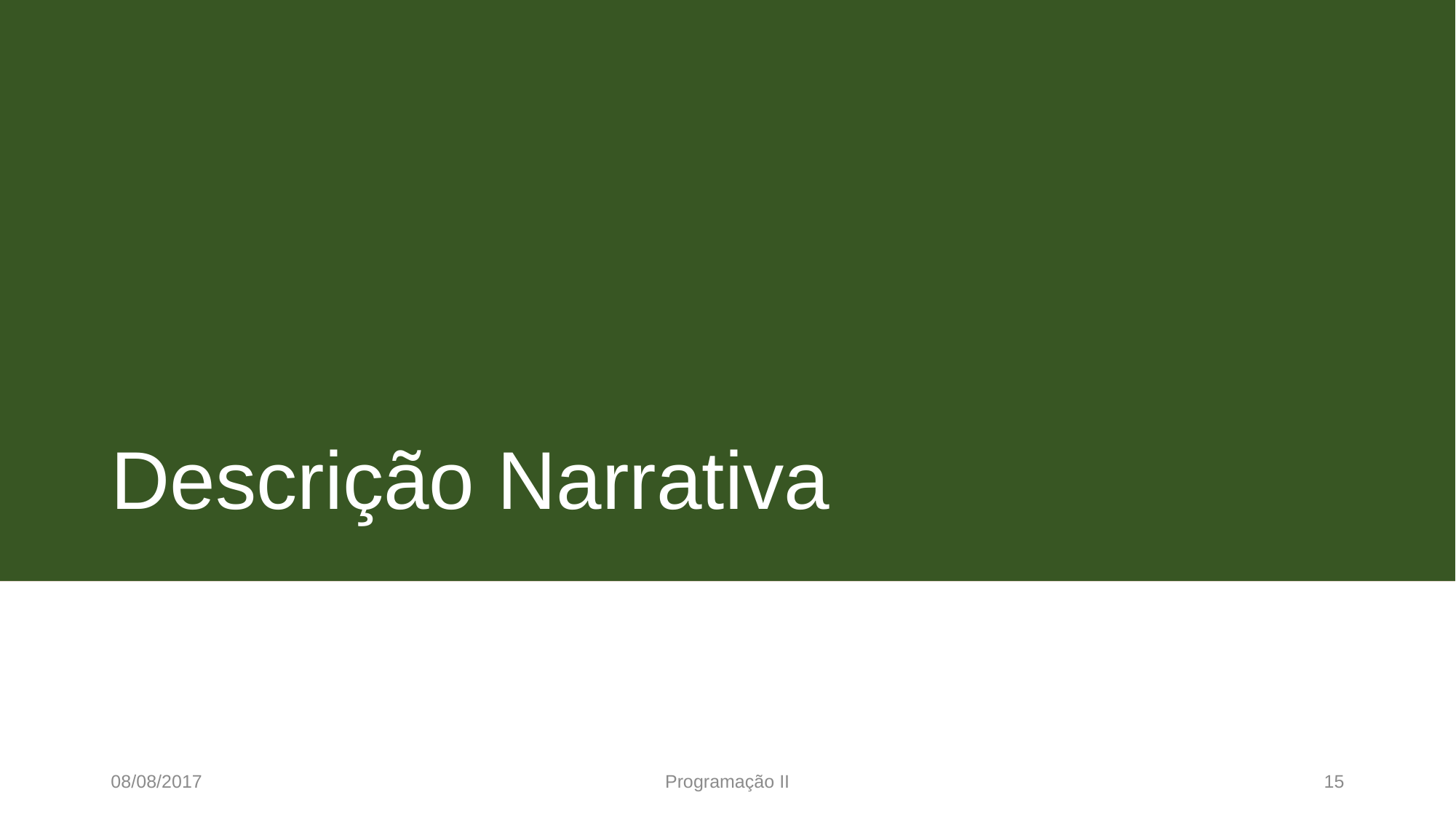

# Descrição Narrativa
08/08/2017
Programação II
15